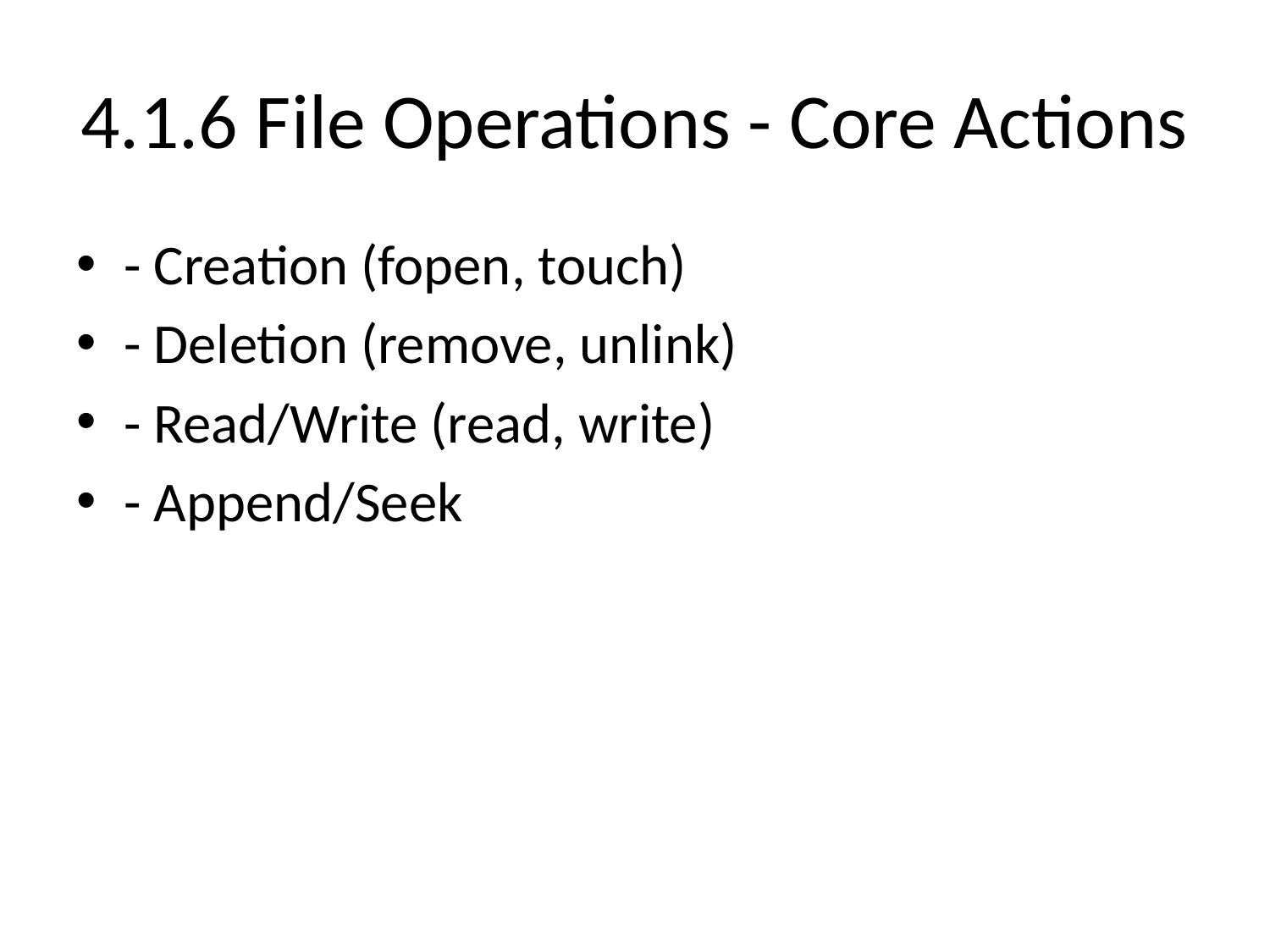

# 4.1.6 File Operations - Core Actions
- Creation (fopen, touch)
- Deletion (remove, unlink)
- Read/Write (read, write)
- Append/Seek